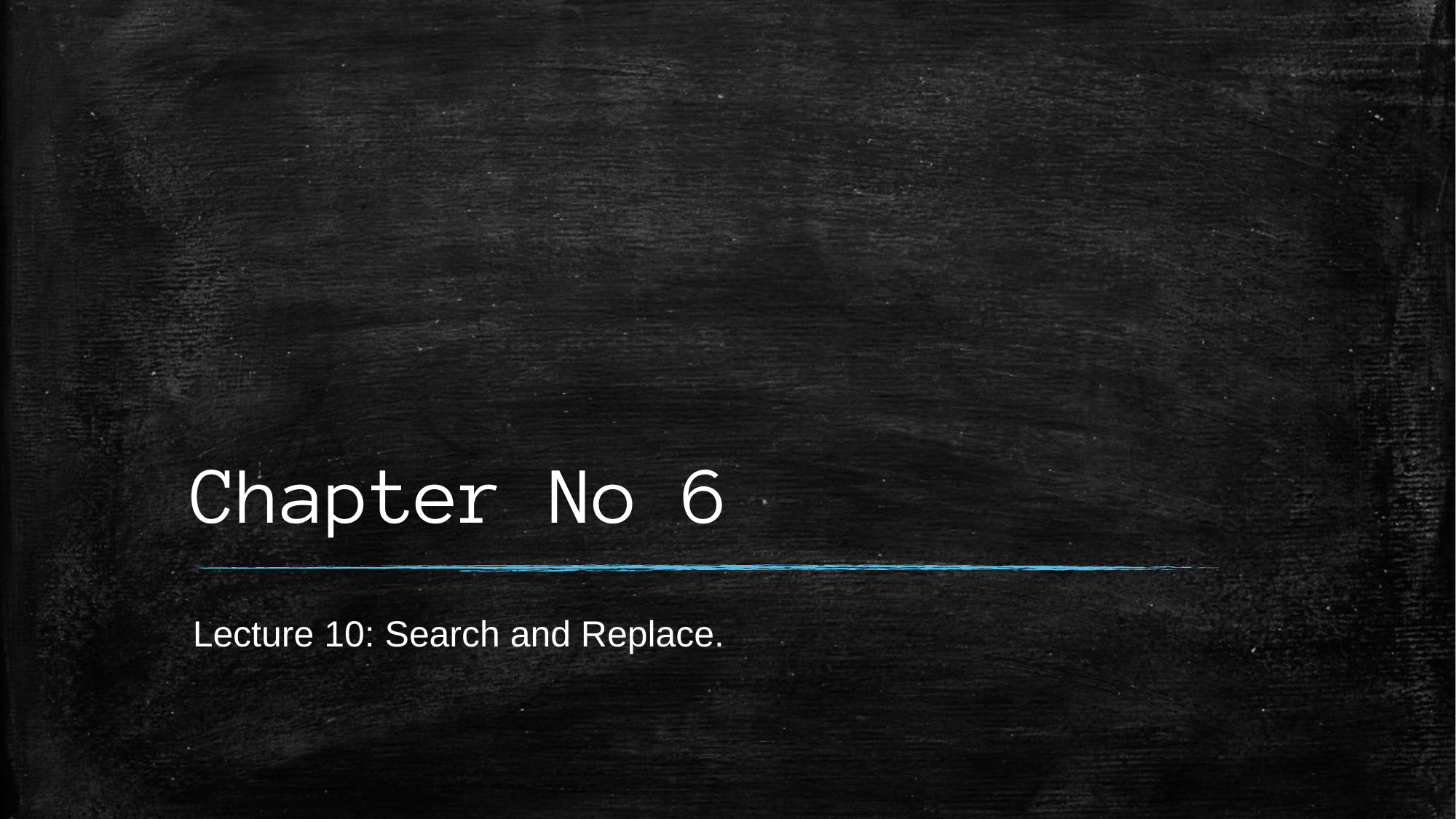

# Chapter No 6
Lecture 10: Search and Replace.